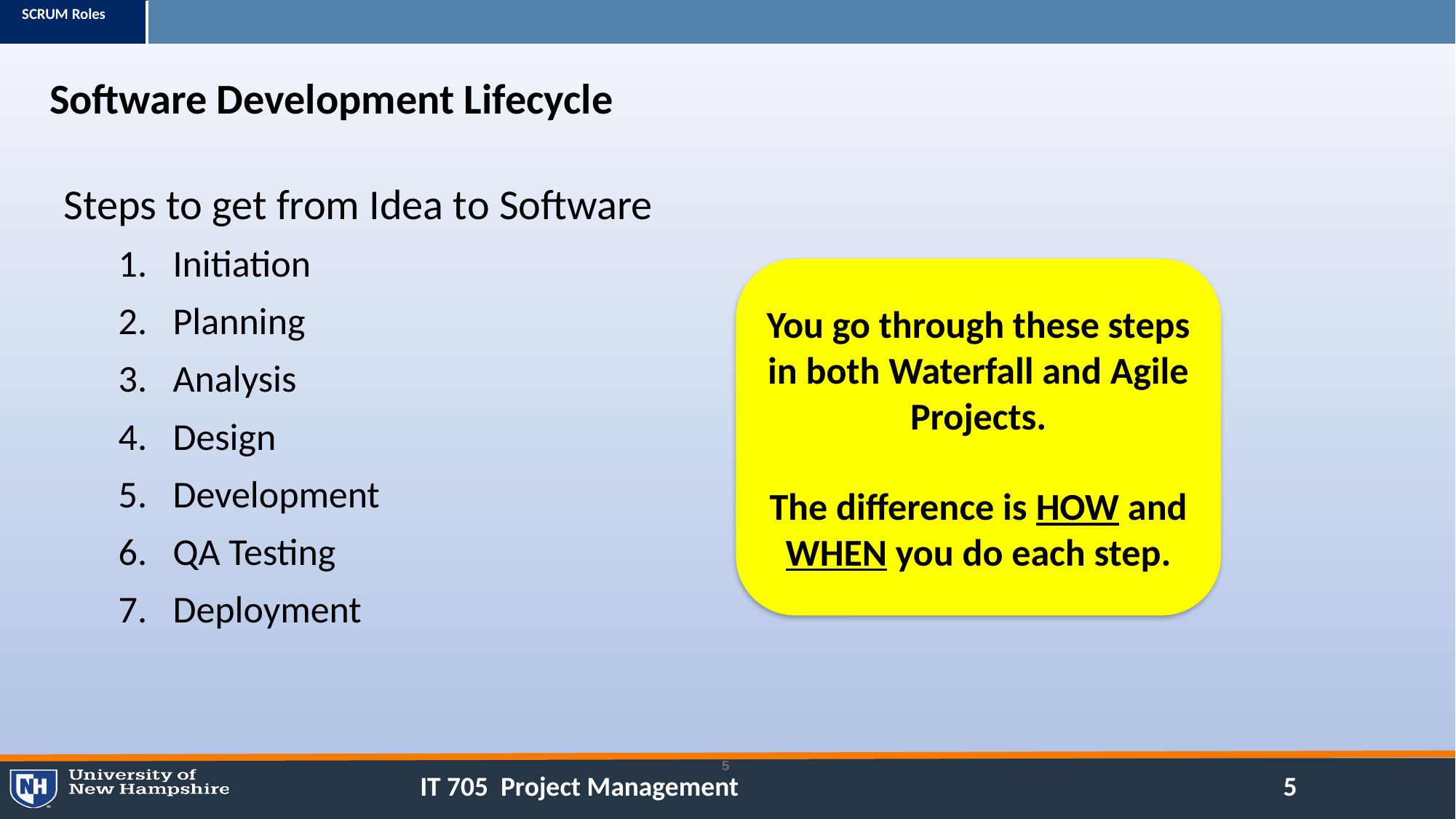

Software Development Lifecycle
Steps to get from Idea to Software
Initiation
Planning
Analysis
Design
Development
QA Testing
Deployment

You go through these steps in both Waterfall and Agile Projects.

The difference is HOW and WHEN you do each step.